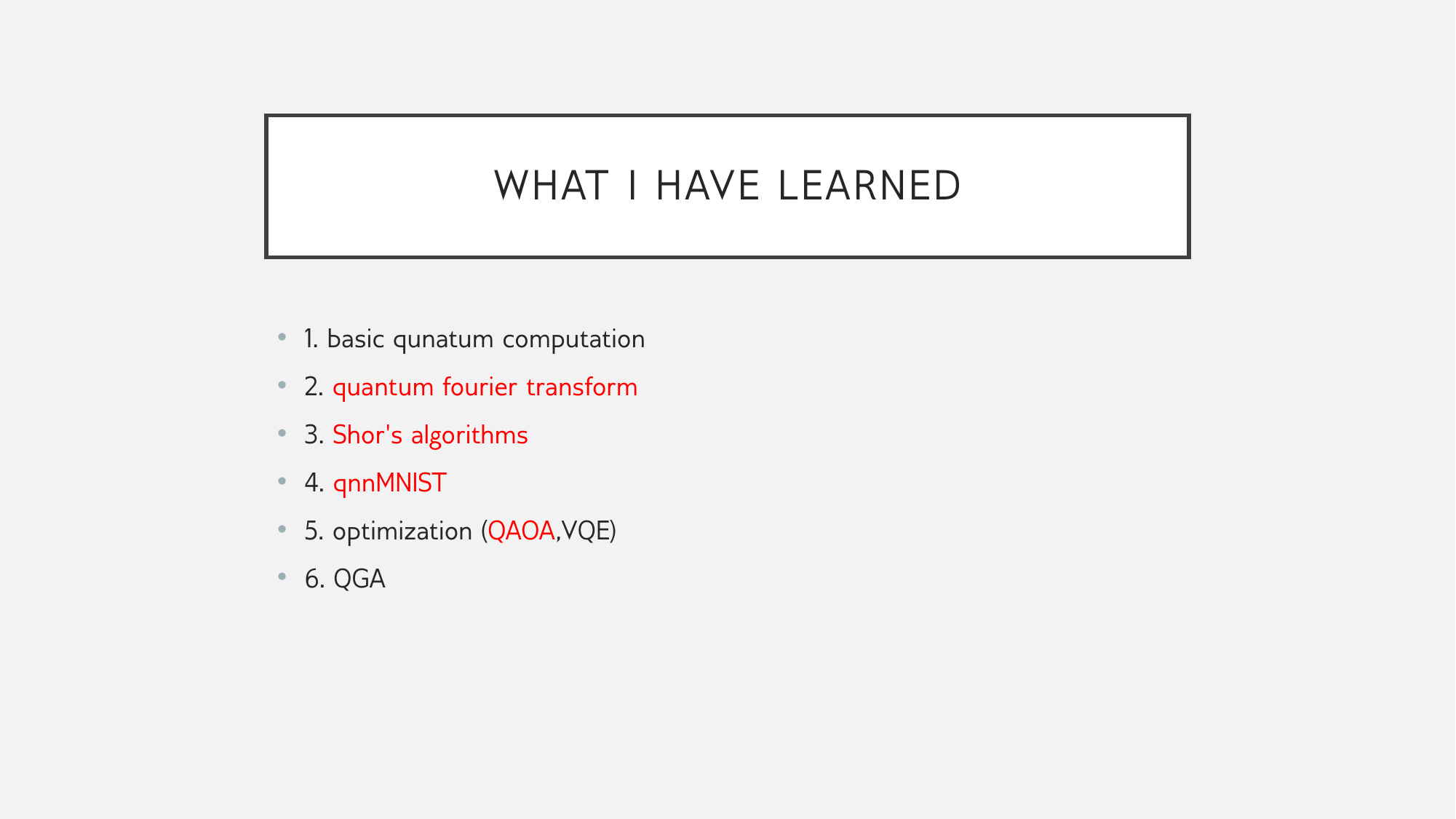

# What I have learned
1. basic qunatum computation
2. quantum fourier transform
3. Shor's algorithms
4. qnnMNIST
5. optimization (QAOA,VQE)
6. QGA